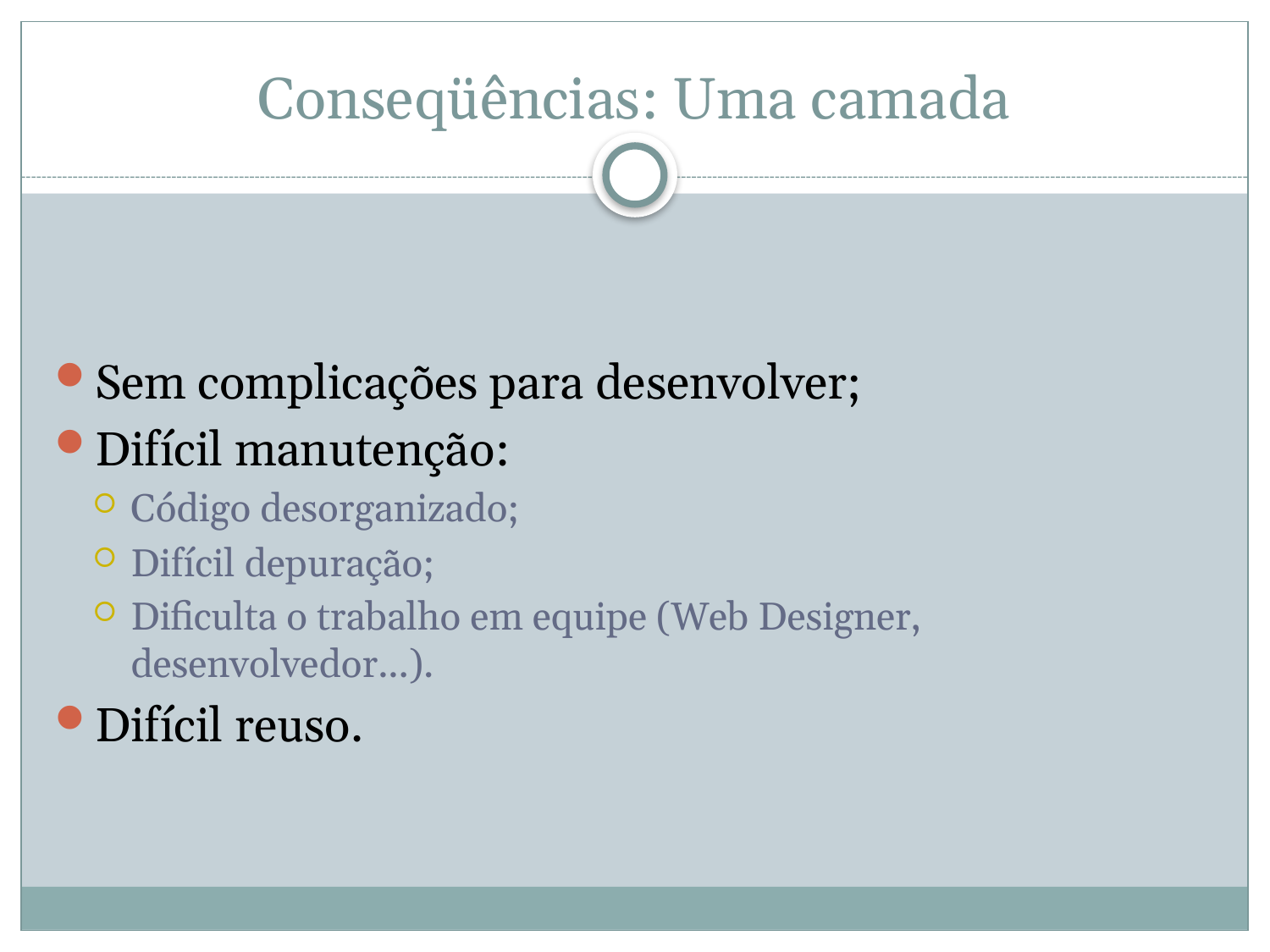

# Conseqüências: Uma camada

Sem complicações para desenvolver;
Difícil manutenção:
Código desorganizado;
Difícil depuração;
Dificulta o trabalho em equipe (Web Designer, desenvolvedor...).
Difícil reuso.